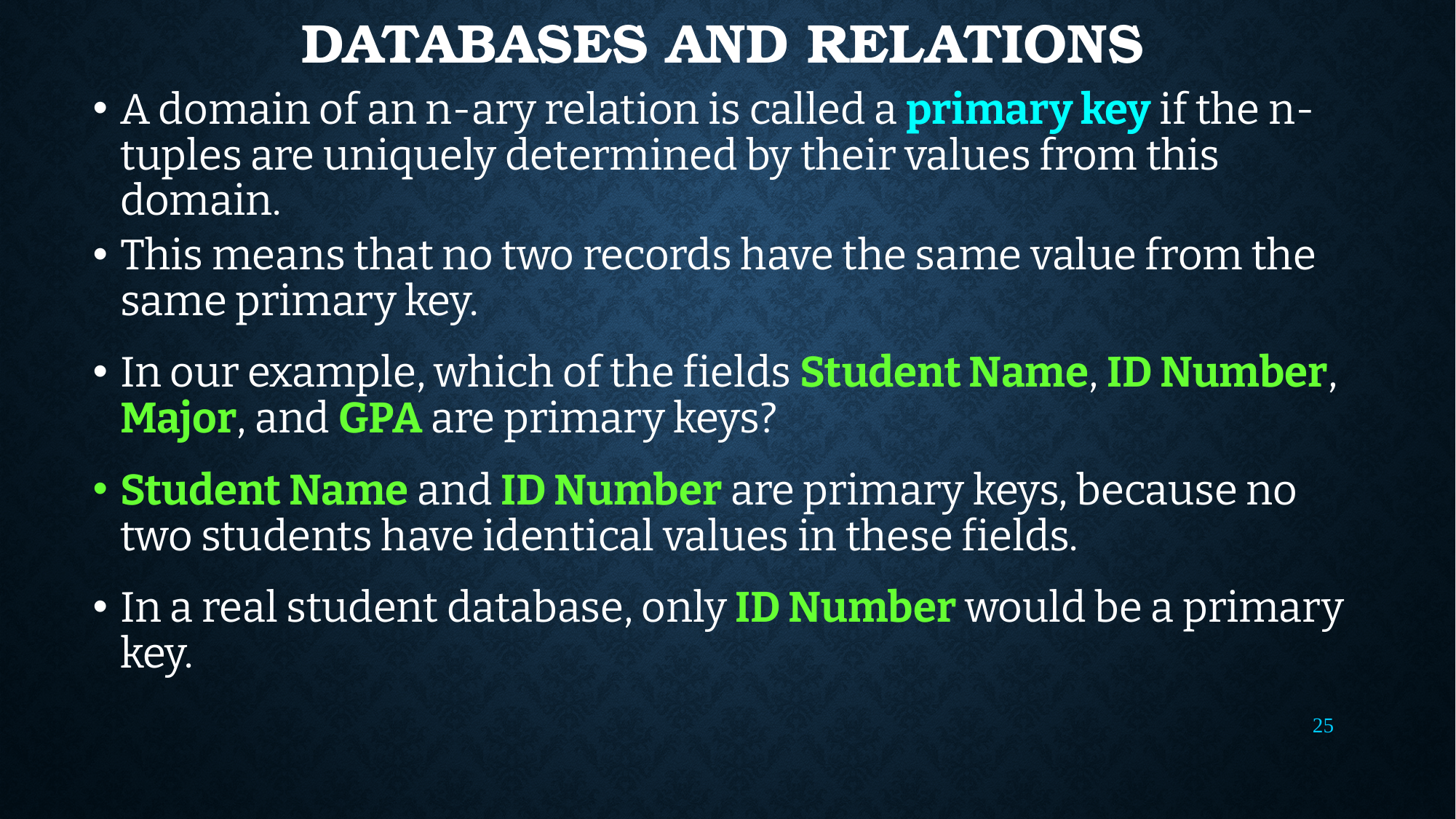

# Databases and Relations
A domain of an n-ary relation is called a primary key if the n-tuples are uniquely determined by their values from this domain.
This means that no two records have the same value from the same primary key.

In our example, which of the fields Student Name, ID Number, Major, and GPA are primary keys?

Student Name and ID Number are primary keys, because no two students have identical values in these fields.

In a real student database, only ID Number would be a primary key.

25